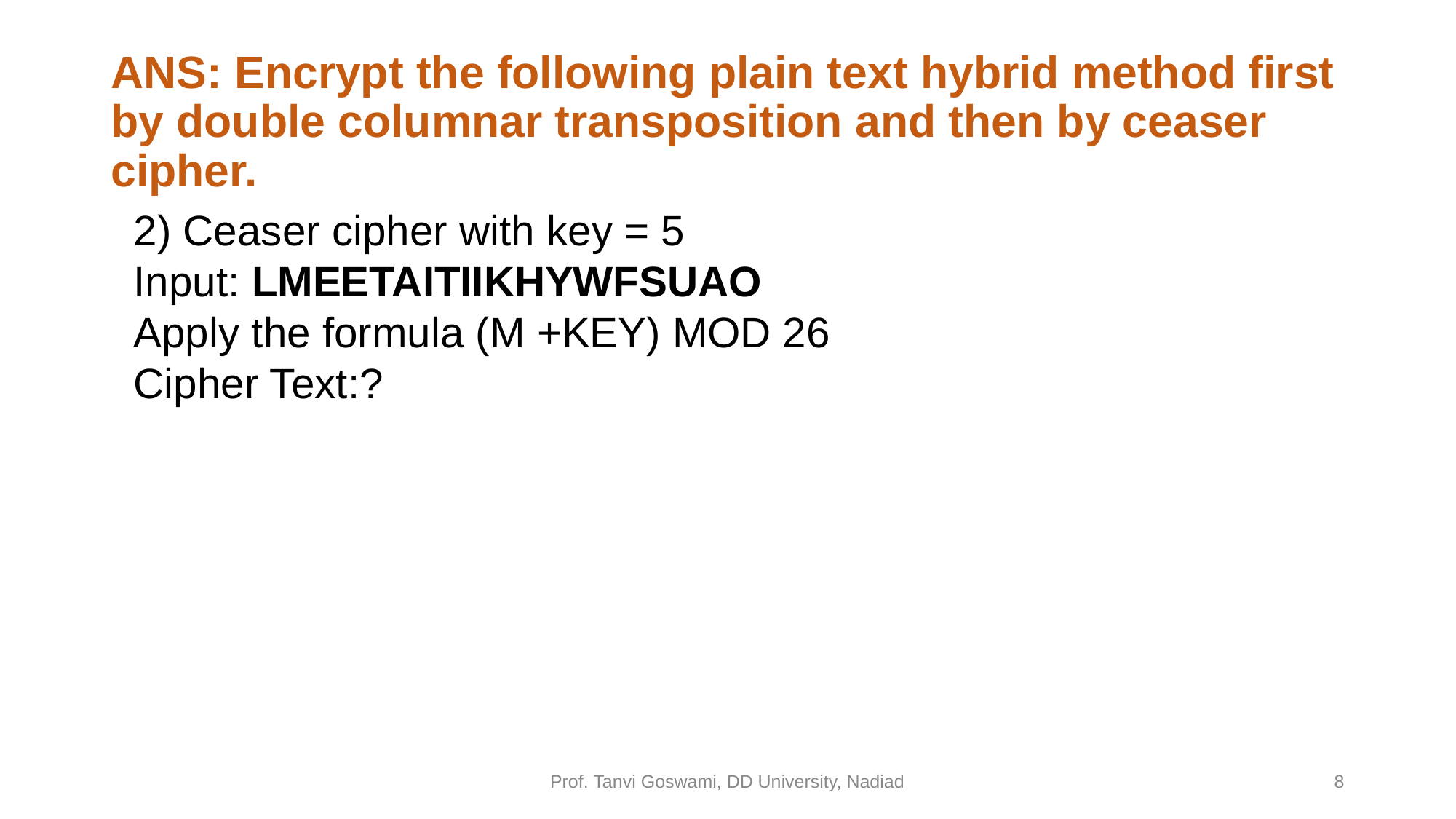

# ANS: Encrypt the following plain text hybrid method first by double columnar transposition and then by ceaser cipher.
2) Ceaser cipher with key = 5
Input: LMEETAITIIKHYWFSUAO
Apply the formula (M +KEY) MOD 26
Cipher Text:?

Prof. Tanvi Goswami, DD University, Nadiad
8